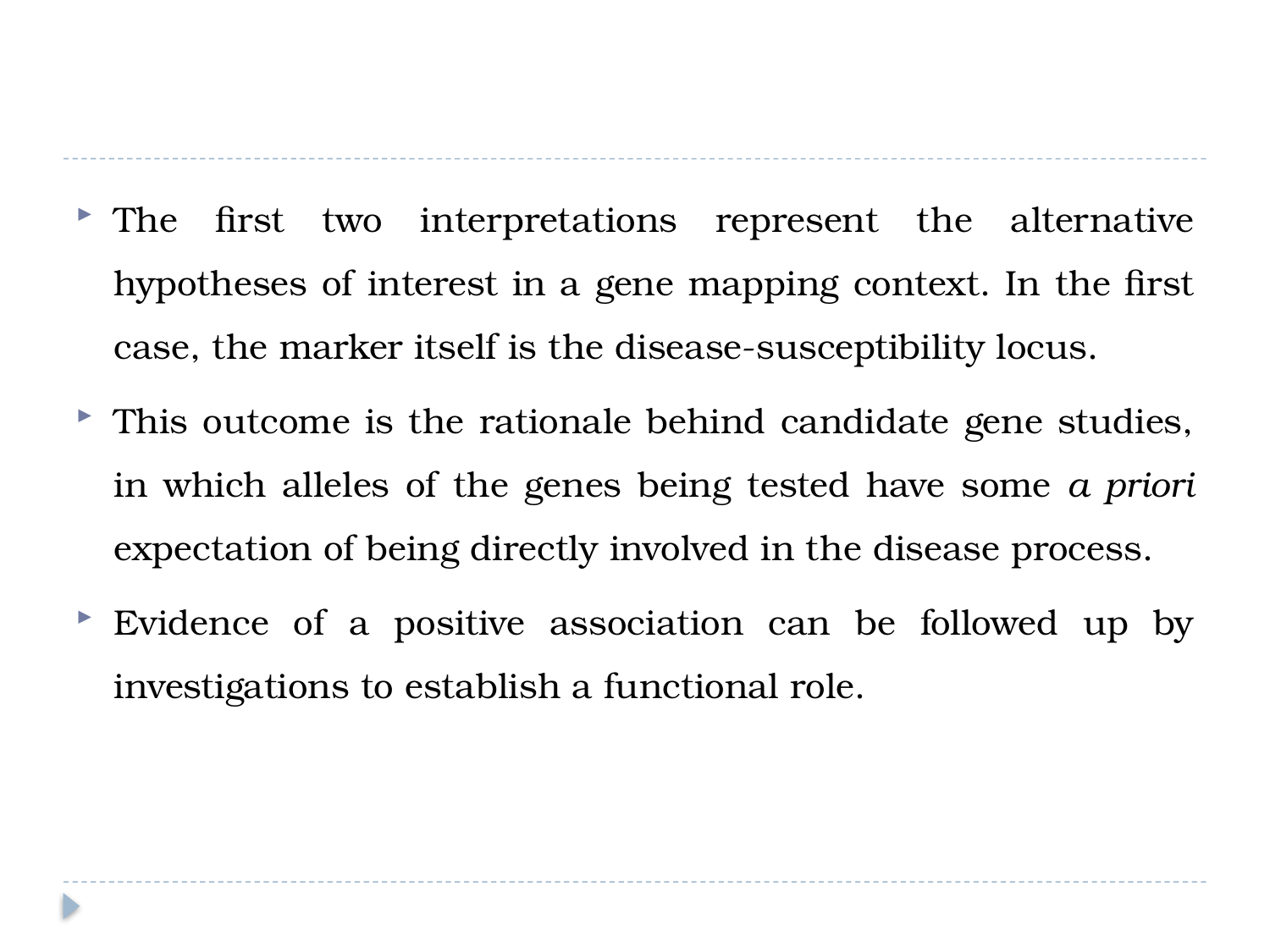

#
The first two interpretations represent the alternative hypotheses of interest in a gene mapping context. In the first case, the marker itself is the disease-susceptibility locus.
This outcome is the rationale behind candidate gene studies, in which alleles of the genes being tested have some a priori expectation of being directly involved in the disease process.
Evidence of a positive association can be followed up by investigations to establish a functional role.